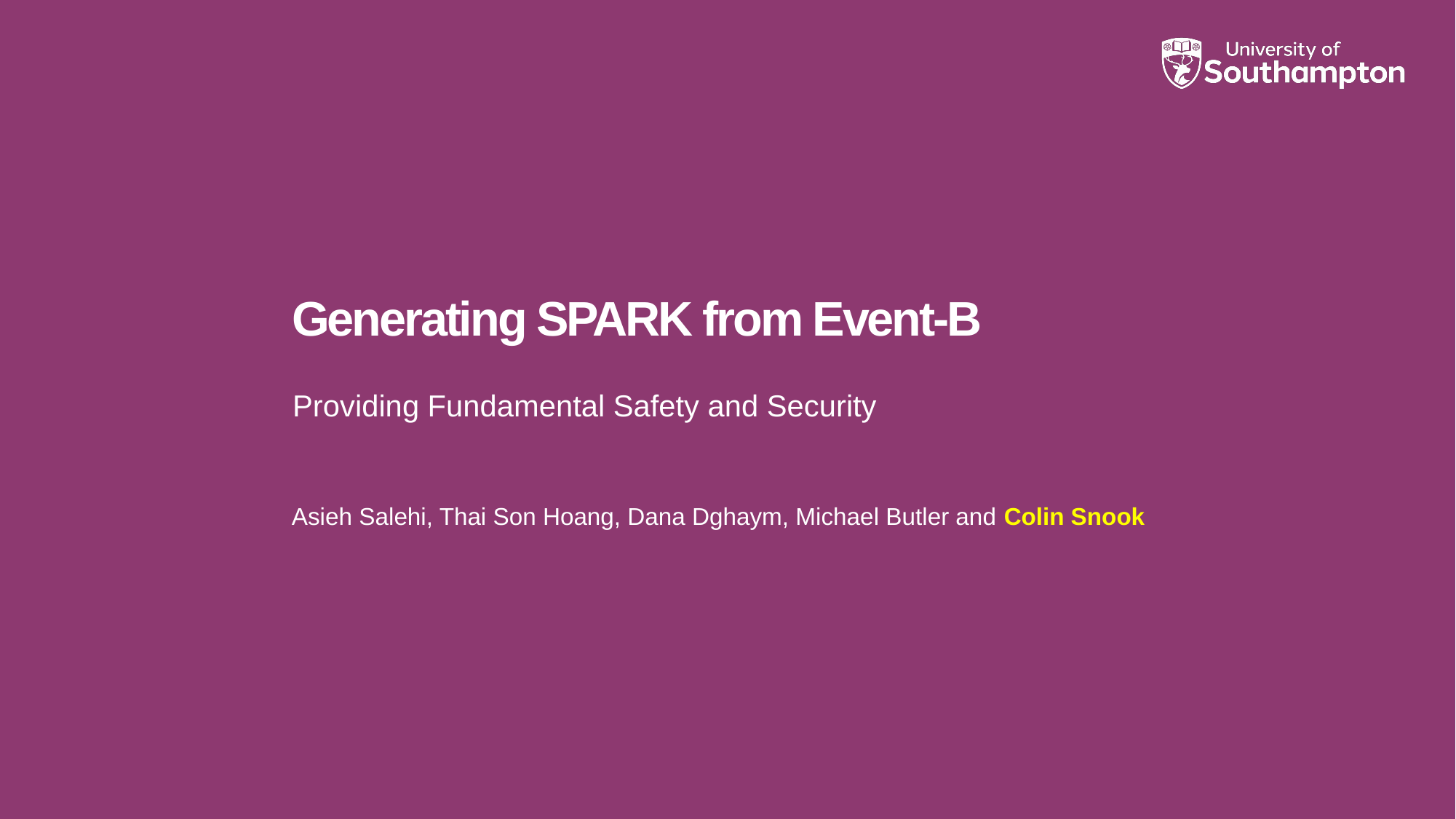

# Generating SPARK from Event-B
Providing Fundamental Safety and Security
Asieh Salehi, Thai Son Hoang, Dana Dghaym, Michael Butler and Colin Snook